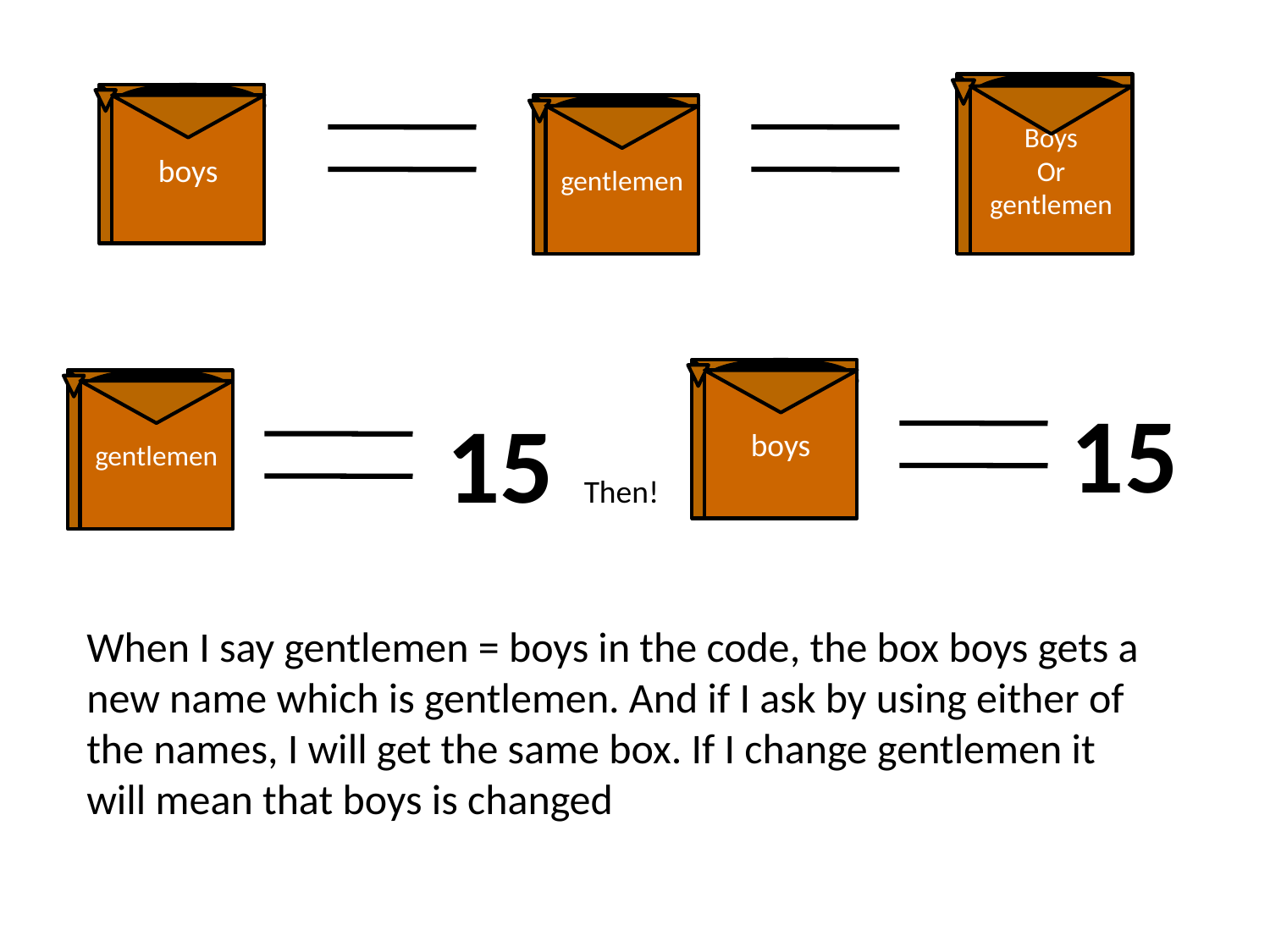

Boys
Or
gentlemen

boys

gentlemen

boys

gentlemen

15
15
Then!
When I say gentlemen = boys in the code, the box boys gets a new name which is gentlemen. And if I ask by using either of the names, I will get the same box. If I change gentlemen it will mean that boys is changed